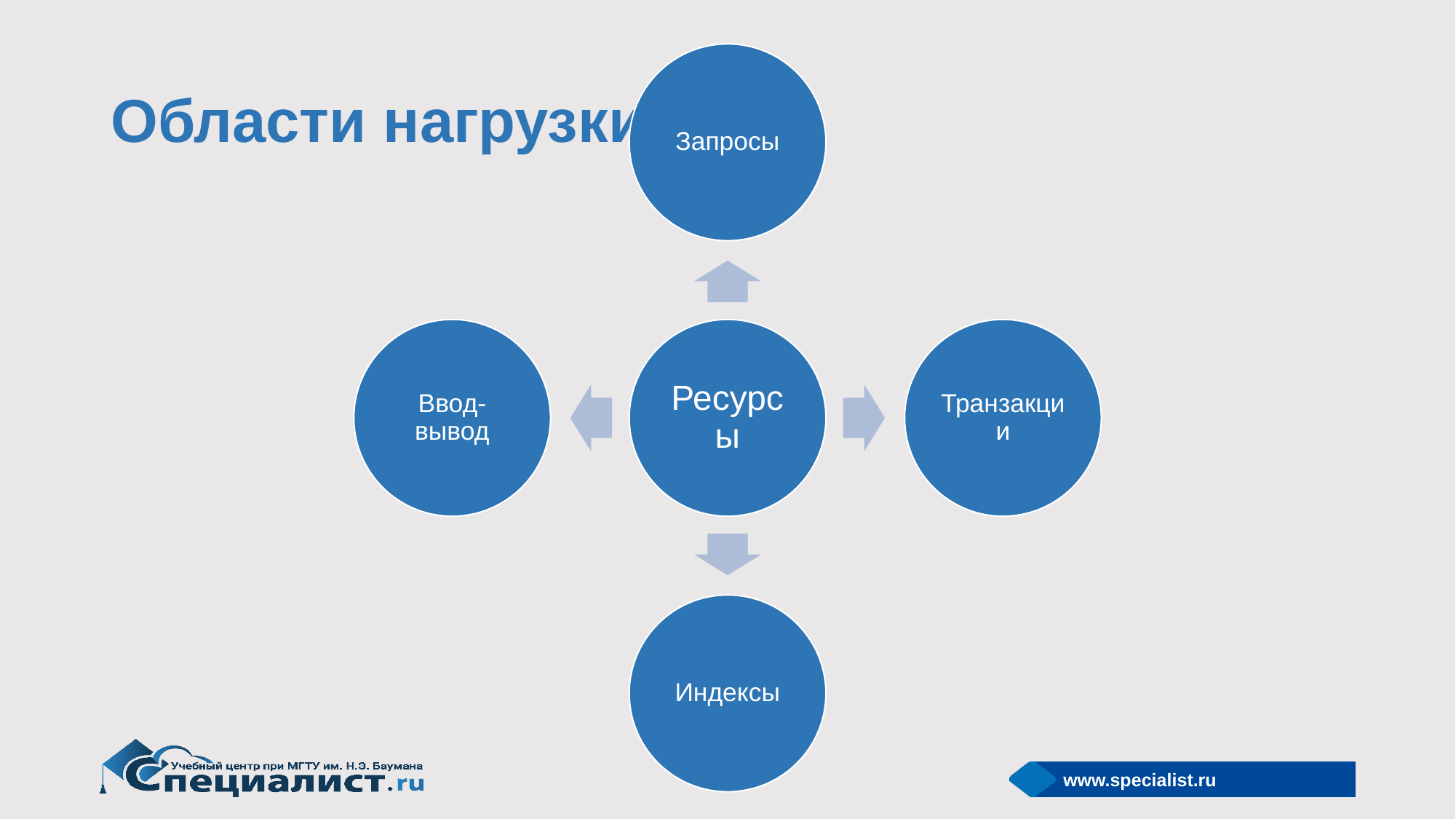

# Области нагрузки
Ресурсы

Запросы

Транзакции

Индексы

Ввод-вывод